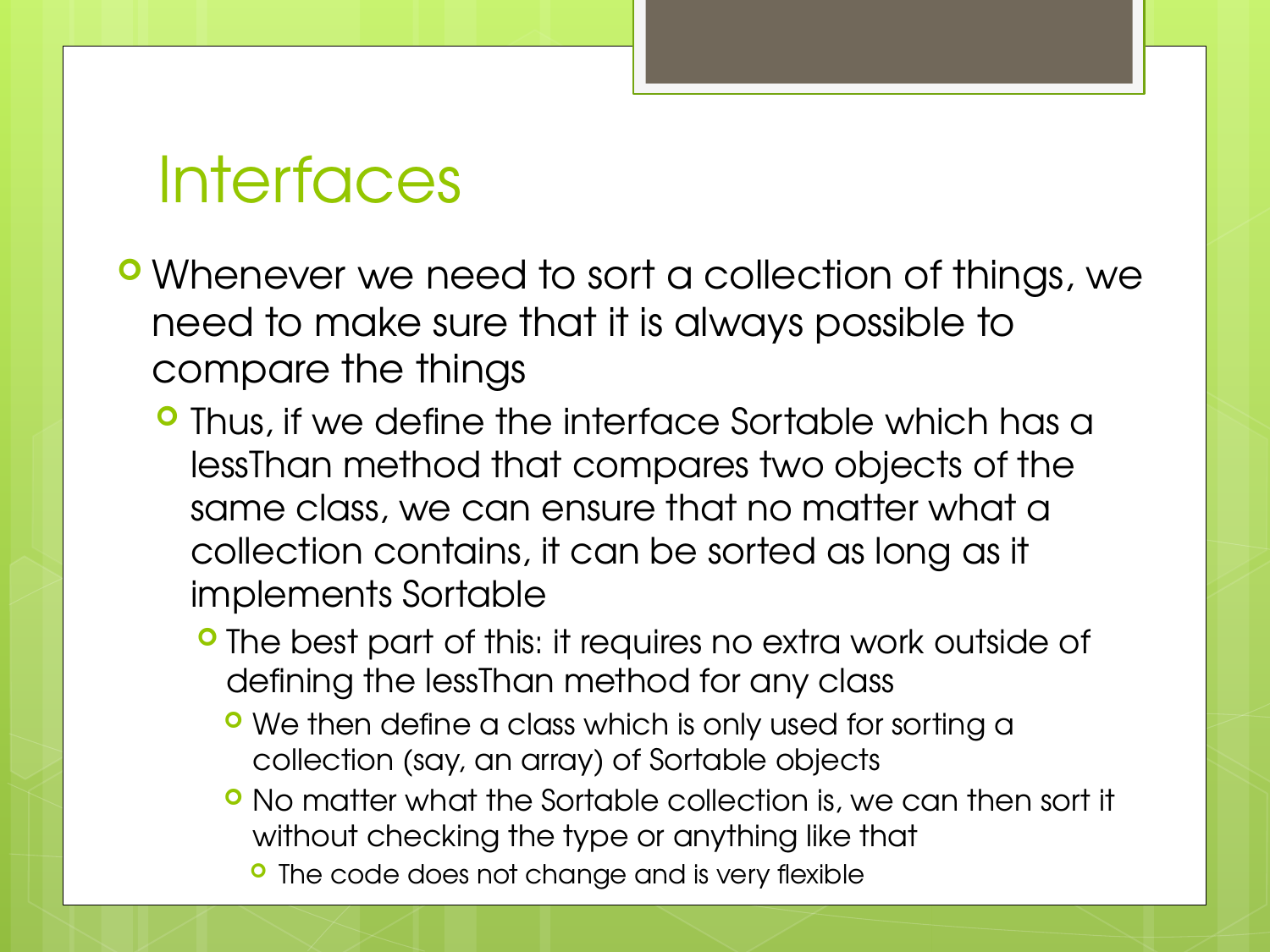

# Interfaces
Whenever we need to sort a collection of things, we need to make sure that it is always possible to compare the things
Thus, if we define the interface Sortable which has a lessThan method that compares two objects of the same class, we can ensure that no matter what a collection contains, it can be sorted as long as it implements Sortable
The best part of this: it requires no extra work outside of defining the lessThan method for any class
We then define a class which is only used for sorting a collection (say, an array) of Sortable objects
No matter what the Sortable collection is, we can then sort it without checking the type or anything like that
The code does not change and is very flexible